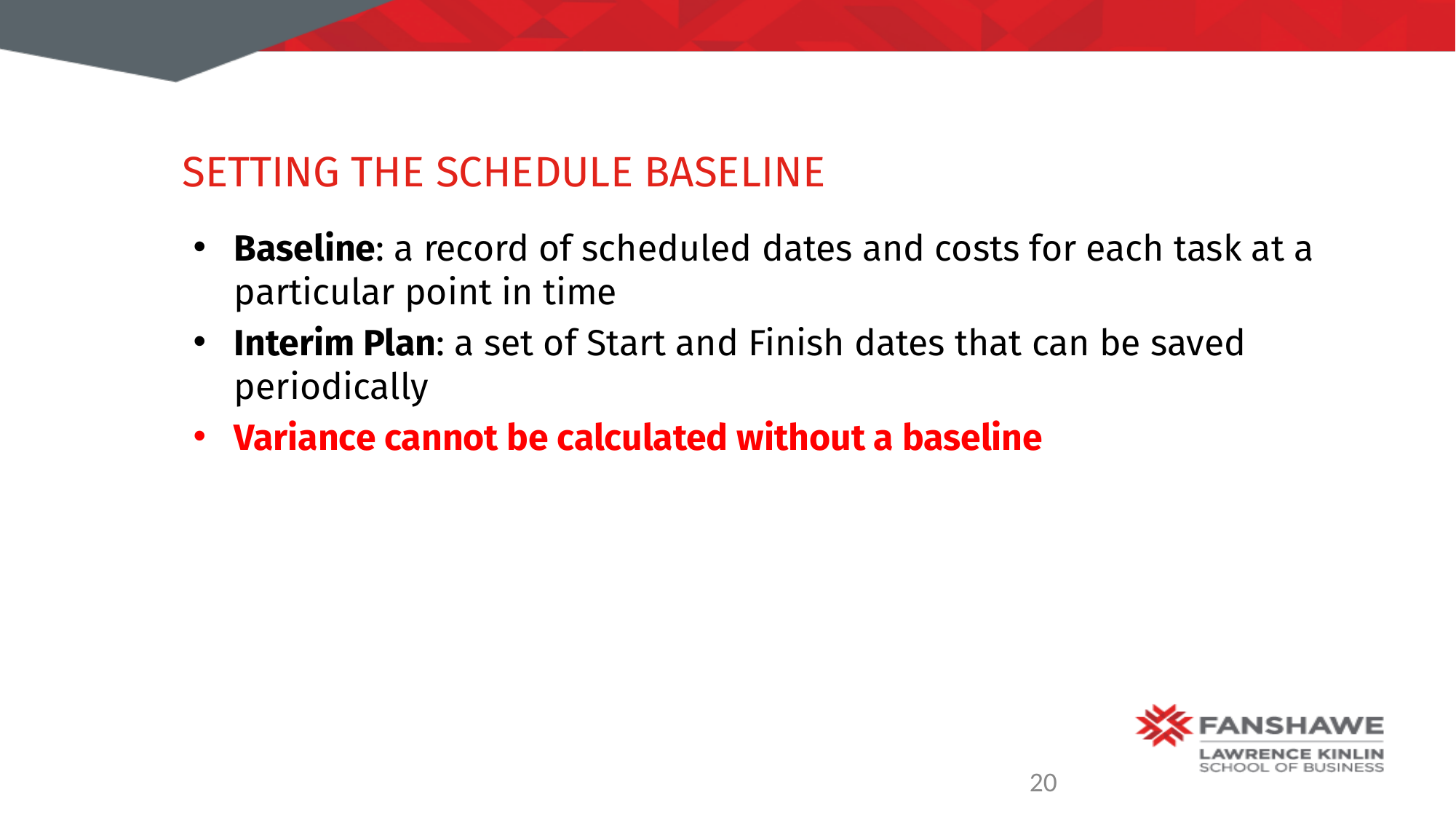

# Setting the Schedule Baseline
Baseline: a record of scheduled dates and costs for each task at a particular point in time
Interim Plan: a set of Start and Finish dates that can be saved periodically
Variance cannot be calculated without a baseline
20